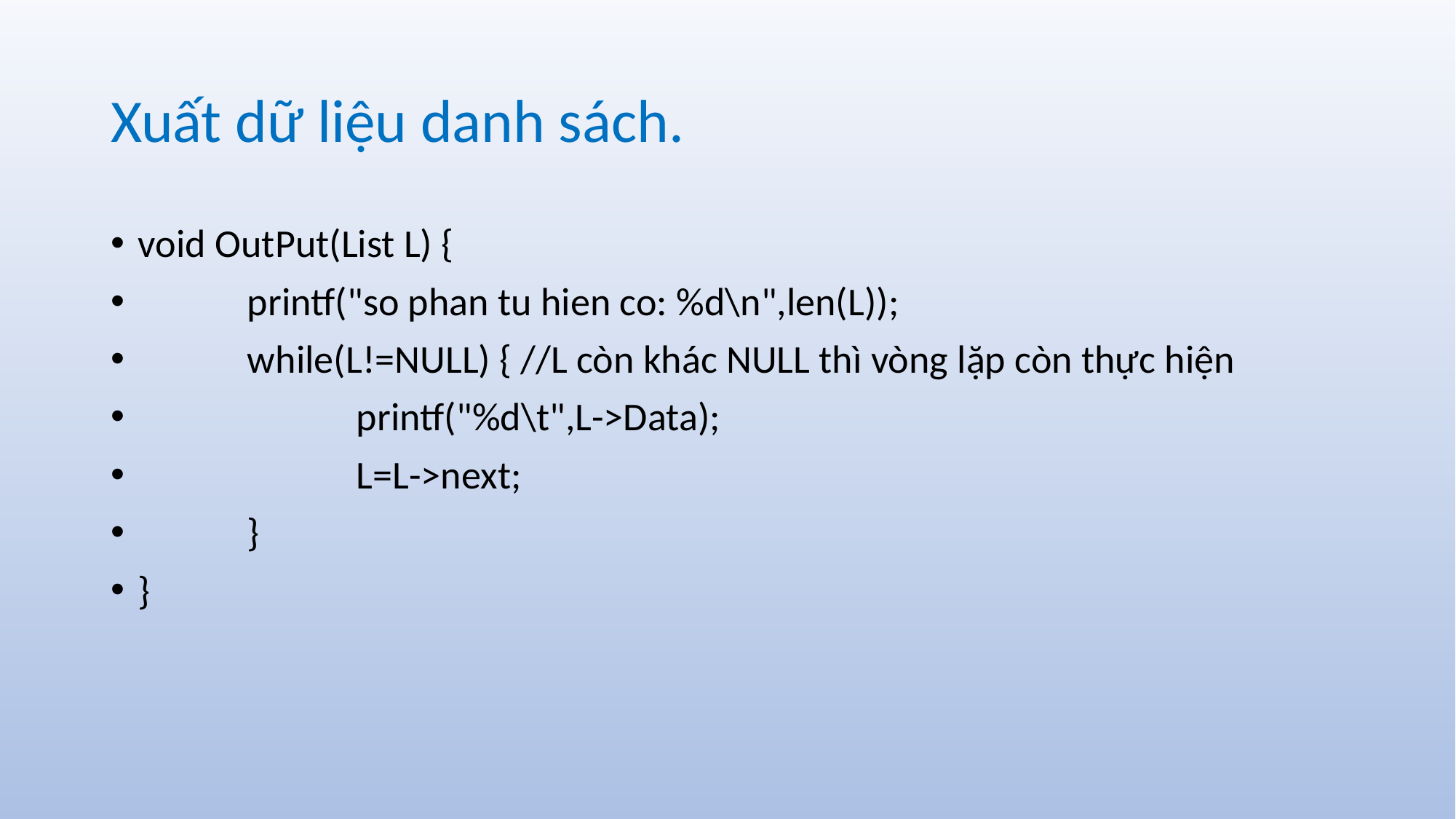

# Xuất dữ liệu danh sách.
void OutPut(List L) {
	printf("so phan tu hien co: %d\n",len(L));
	while(L!=NULL) { //L còn khác NULL thì vòng lặp còn thực hiện
		printf("%d\t",L->Data);
		L=L->next;
	}
}